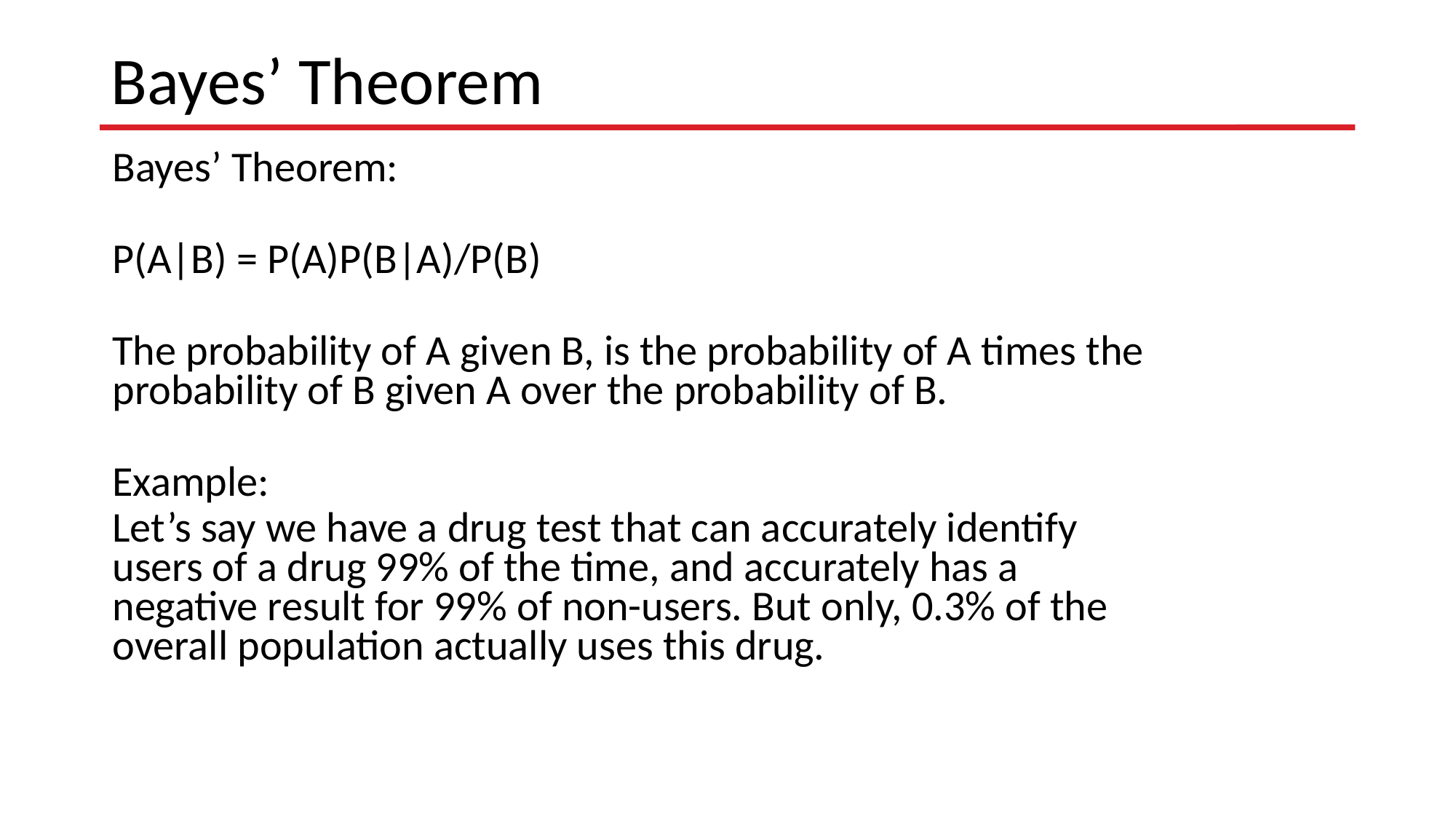

# Bayes’ Theorem

Bayes’ Theorem:

P(A|B) = P(A)P(B|A)/P(B)

The probability of A given B, is the probability of A times the probability of B given A over the probability of B.

Example:
Let’s say we have a drug test that can accurately identify users of a drug 99% of the time, and accurately has a negative result for 99% of non-users. But only, 0.3% of the overall population actually uses this drug.